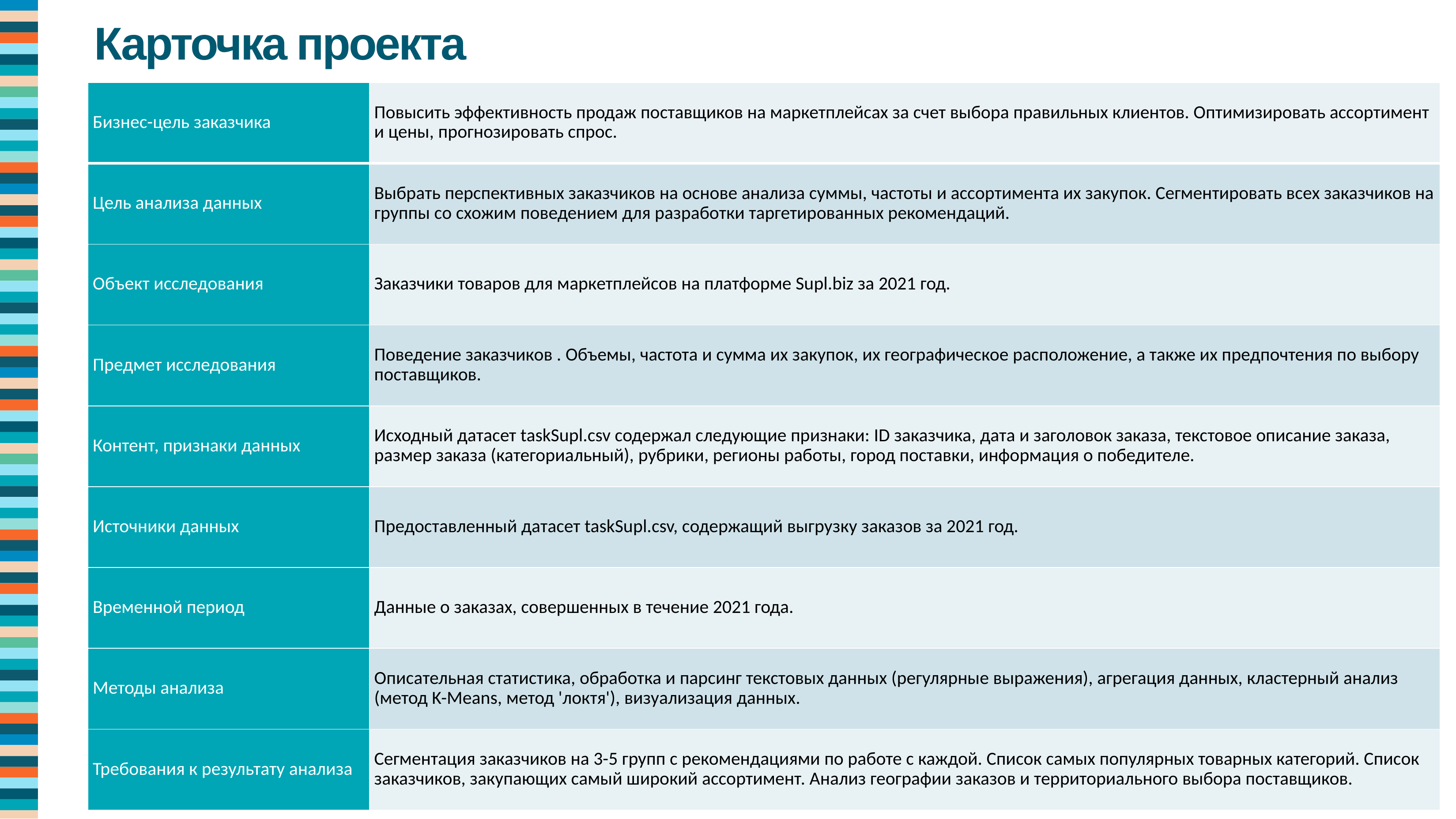

Карточка проекта
| Бизнес-цель заказчика | Повысить эффективность продаж поставщиков на маркетплейсах за счет выбора правильных клиентов. Оптимизировать ассортимент и цены, прогнозировать спрос. |
| --- | --- |
| Цель анализа данных | Выбрать перспективных заказчиков на основе анализа суммы, частоты и ассортимента их закупок. Сегментировать всех заказчиков на группы со схожим поведением для разработки таргетированных рекомендаций. |
| Объект исследования | Заказчики товаров для маркетплейсов на платформе Supl.biz за 2021 год. |
| Предмет исследования | Поведение заказчиков . Объемы, частота и сумма их закупок, их географическое расположение, а также их предпочтения по выбору поставщиков. |
| Контент, признаки данных | Исходный датасет taskSupl.csv содержал следующие признаки: ID заказчика, дата и заголовок заказа, текстовое описание заказа, размер заказа (категориальный), рубрики, регионы работы, город поставки, информация о победителе. |
| Источники данных | Предоставленный датасет taskSupl.csv, содержащий выгрузку заказов за 2021 год. |
| Временной период | Данные о заказах, совершенных в течение 2021 года. |
| Методы анализа | Описательная статистика, обработка и парсинг текстовых данных (регулярные выражения), агрегация данных, кластерный анализ (метод K-Means, метод 'локтя'), визуализация данных. |
| Требования к результату анализа | Сегментация заказчиков на 3-5 групп с рекомендациями по работе с каждой. Список самых популярных товарных категорий. Список заказчиков, закупающих самый широкий ассортимент. Анализ географии заказов и территориального выбора поставщиков. |